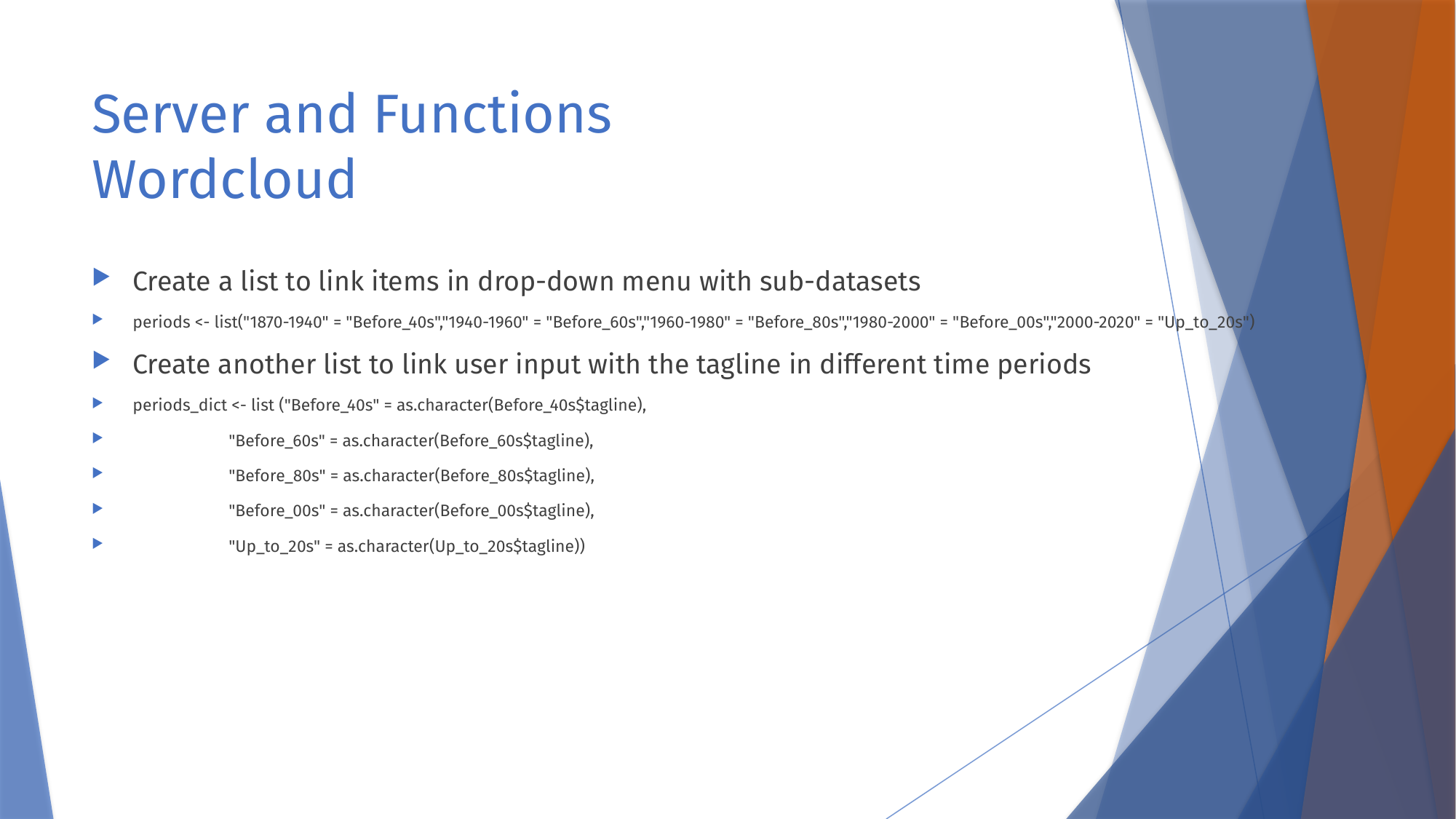

# Server and Functions Wordcloud
Create a list to link items in drop-down menu with sub-datasets
periods <- list("1870-1940" = "Before_40s","1940-1960" = "Before_60s","1960-1980" = "Before_80s","1980-2000" = "Before_00s","2000-2020" = "Up_to_20s")
Create another list to link user input with the tagline in different time periods
periods_dict <- list ("Before_40s" = as.character(Before_40s$tagline),
                      "Before_60s" = as.character(Before_60s$tagline),
                      "Before_80s" = as.character(Before_80s$tagline),
                      "Before_00s" = as.character(Before_00s$tagline),
                      "Up_to_20s" = as.character(Up_to_20s$tagline))